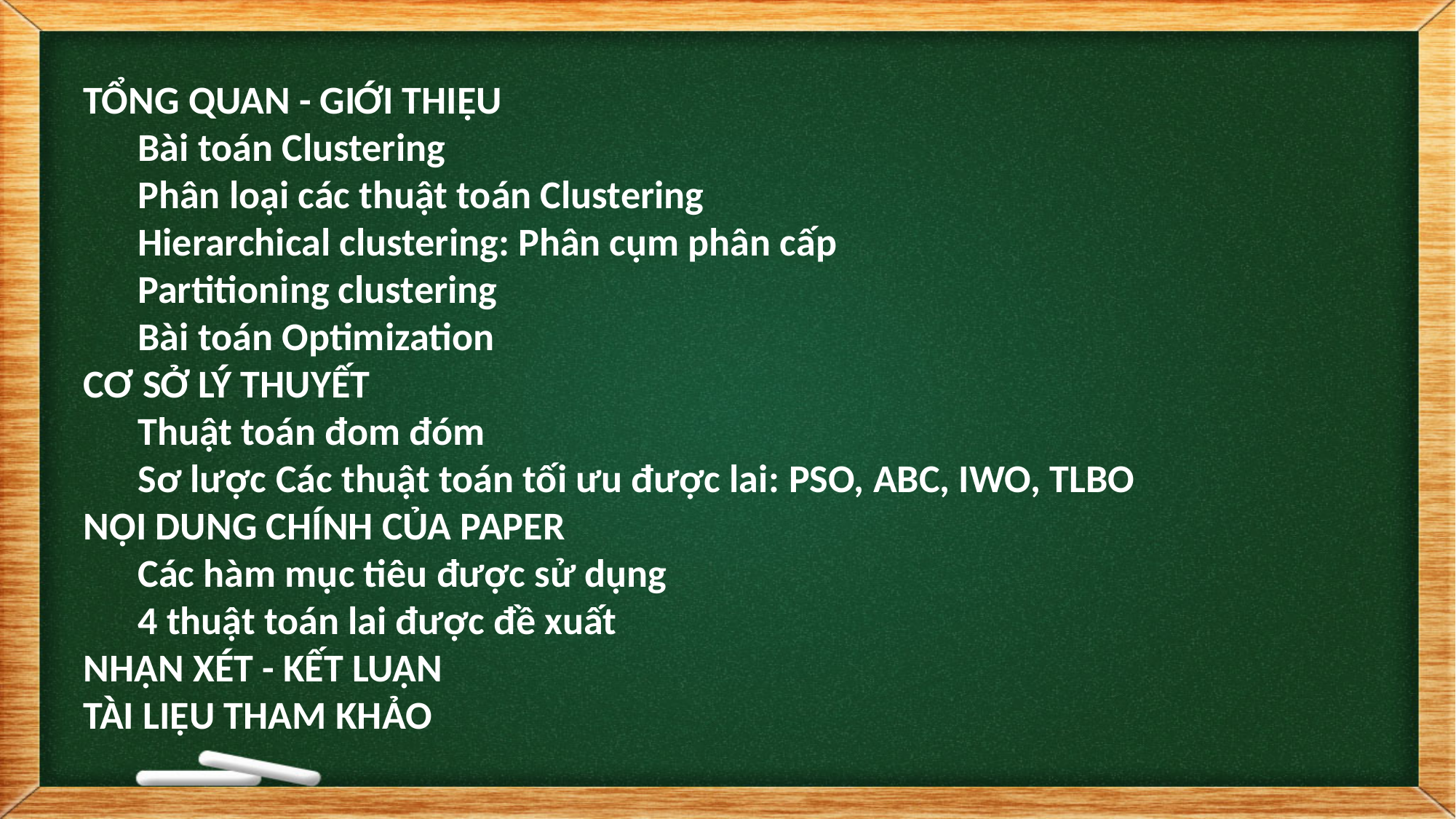

TỔNG QUAN - GIỚI THIỆU
Bài toán Clustering
Phân loại các thuật toán Clustering
Hierarchical clustering: Phân cụm phân cấp
Partitioning clustering
Bài toán Optimization
CƠ SỞ LÝ THUYẾT
Thuật toán đom đóm
Sơ lược Các thuật toán tối ưu được lai: PSO, ABC, IWO, TLBO
NỘI DUNG CHÍNH CỦA PAPER
Các hàm mục tiêu được sử dụng
4 thuật toán lai được đề xuất
NHẬN XÉT - KẾT LUẬN
TÀI LIỆU THAM KHẢO